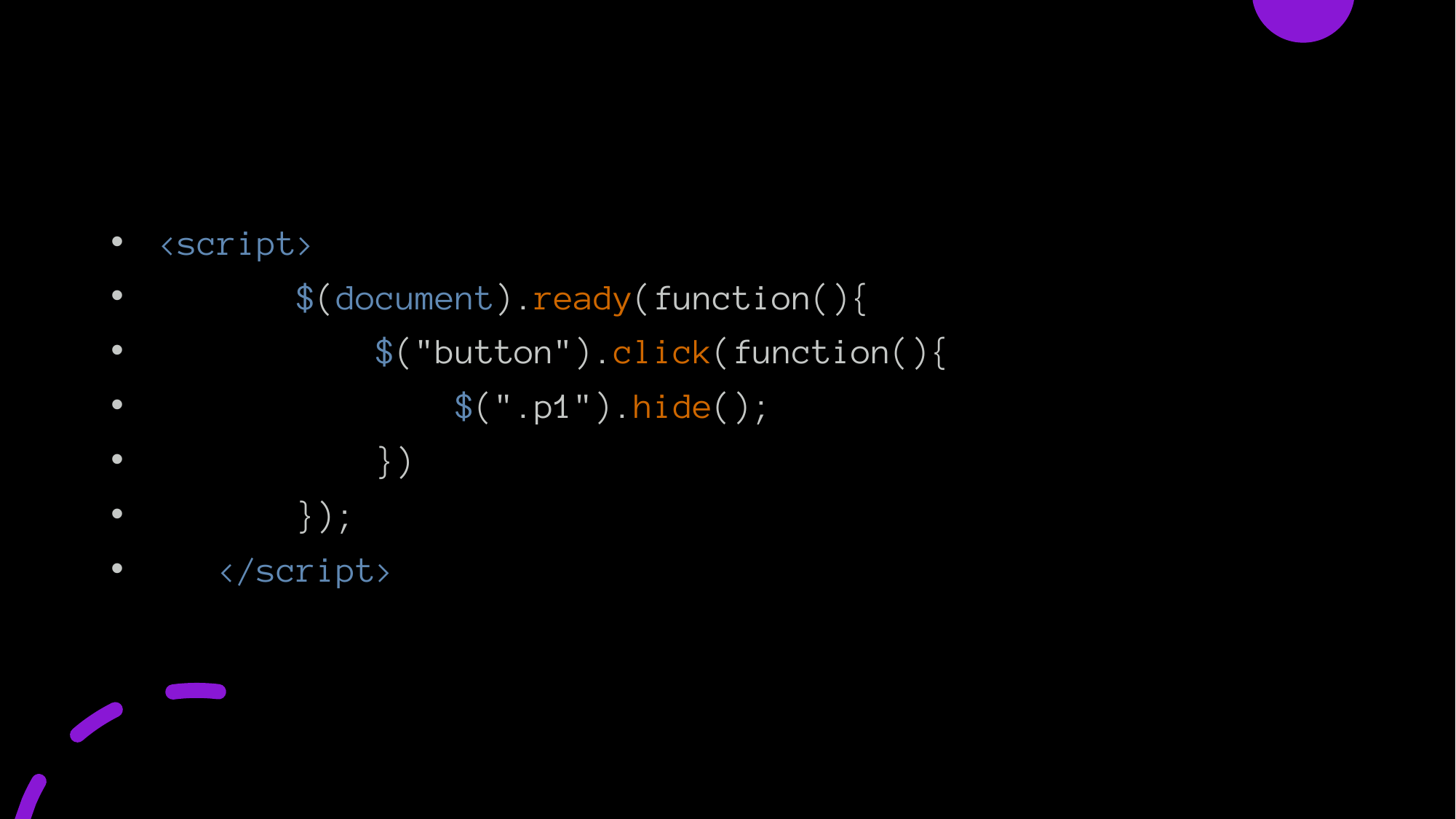

#
 <script>
        $(document).ready(function(){
            $("button").click(function(){
                $(".p1").hide();
            })
        });
    </script>